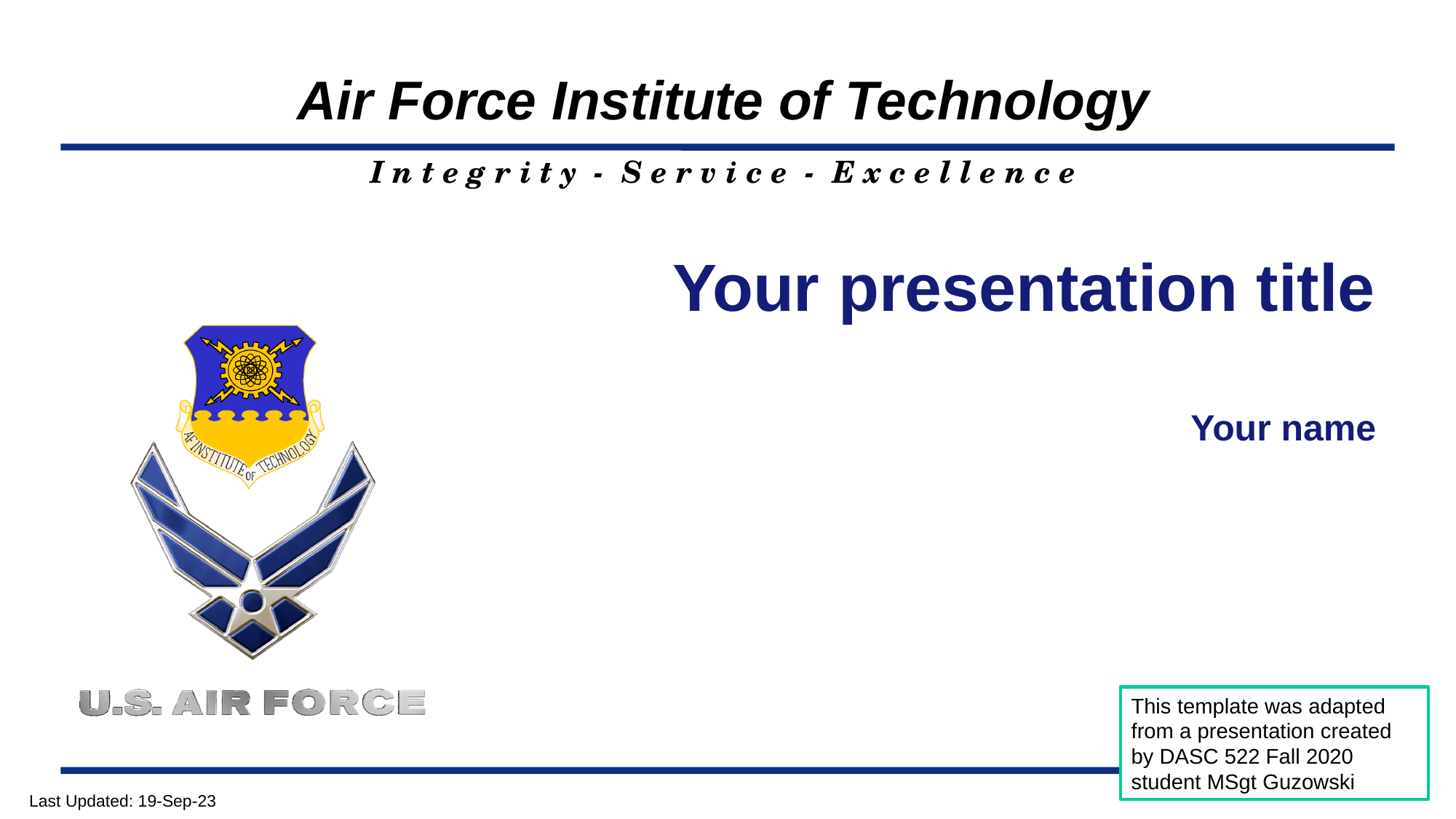

Your presentation title

Your name

This template was adapted from a presentation created by DASC 522 Fall 2020 student MSgt Guzowski
Last Updated: 19-Sep-23